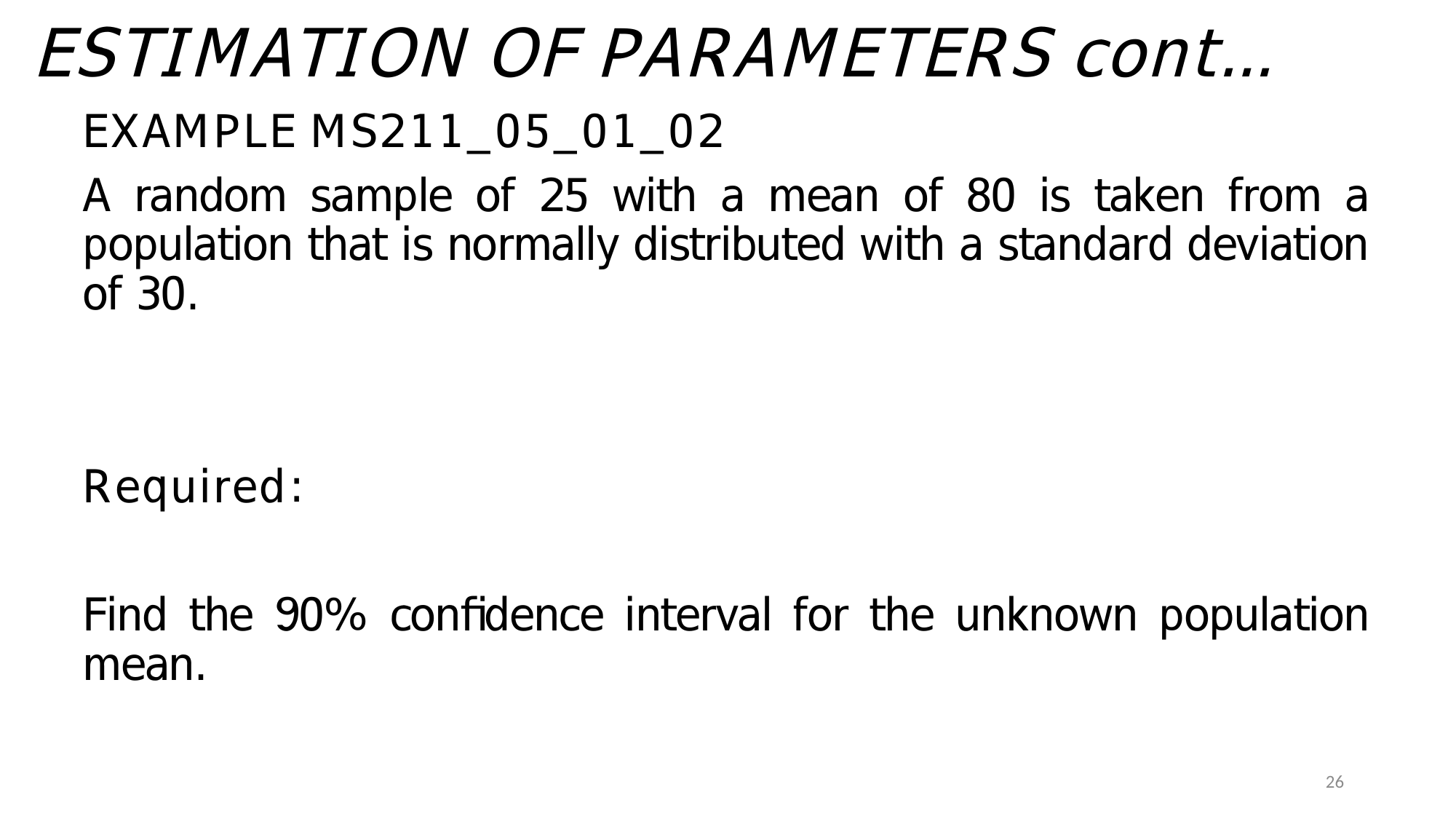

# ESTIMATION OF PARAMETERS cont…
EXAMPLE MS211_05_01_02
A random sample of 25 with a mean of 80 is taken from a population that is normally distributed with a standard deviation of 30.

Required:

Find the 90% confidence interval for the unknown population mean.

26